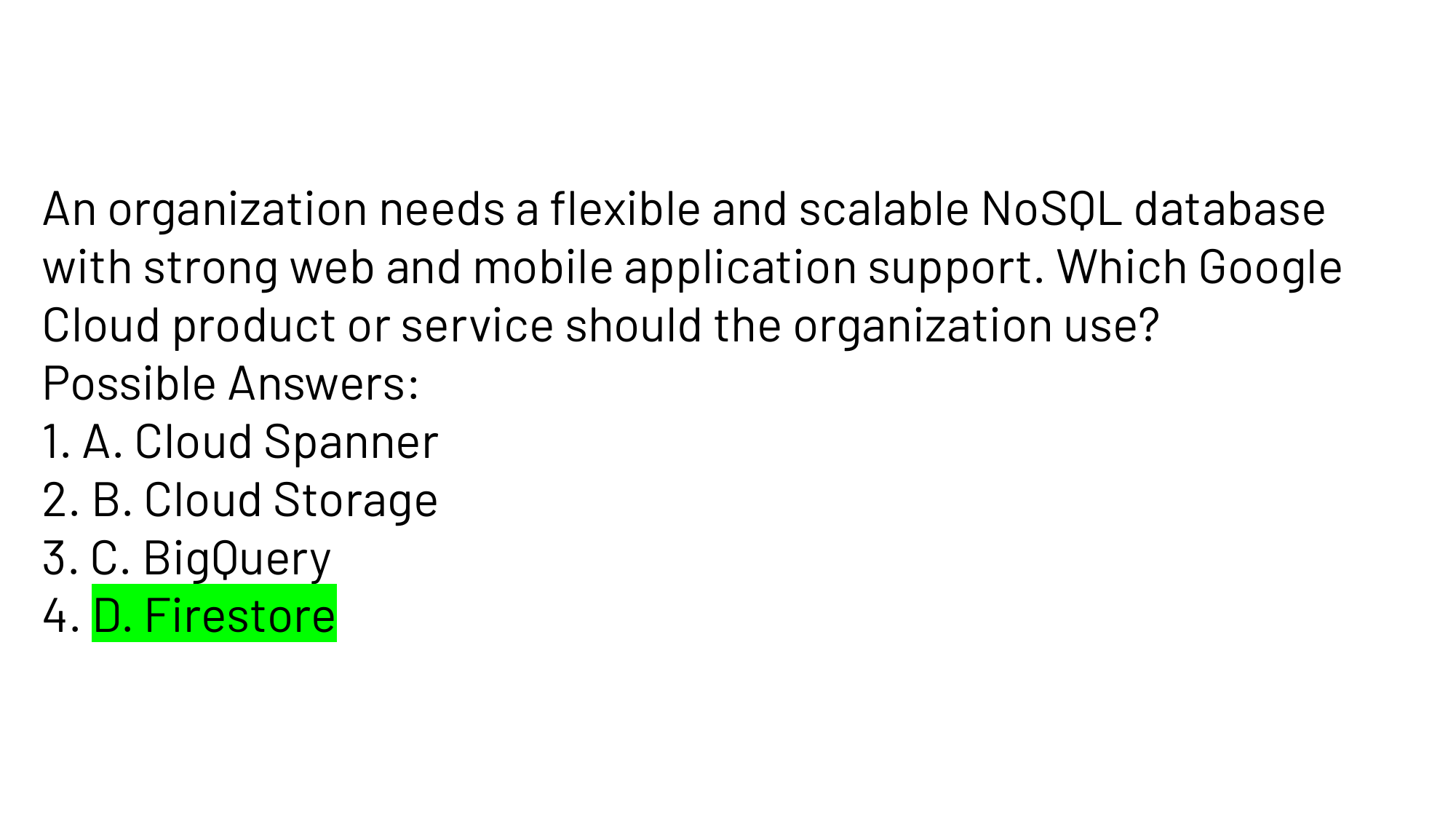

An organization needs a flexible and scalable NoSQL database with strong web and mobile application support. Which Google Cloud product or service should the organization use?
Possible Answers:
1. A. Cloud Spanner
2. B. Cloud Storage
3. C. BigQuery
4. D. Firestore